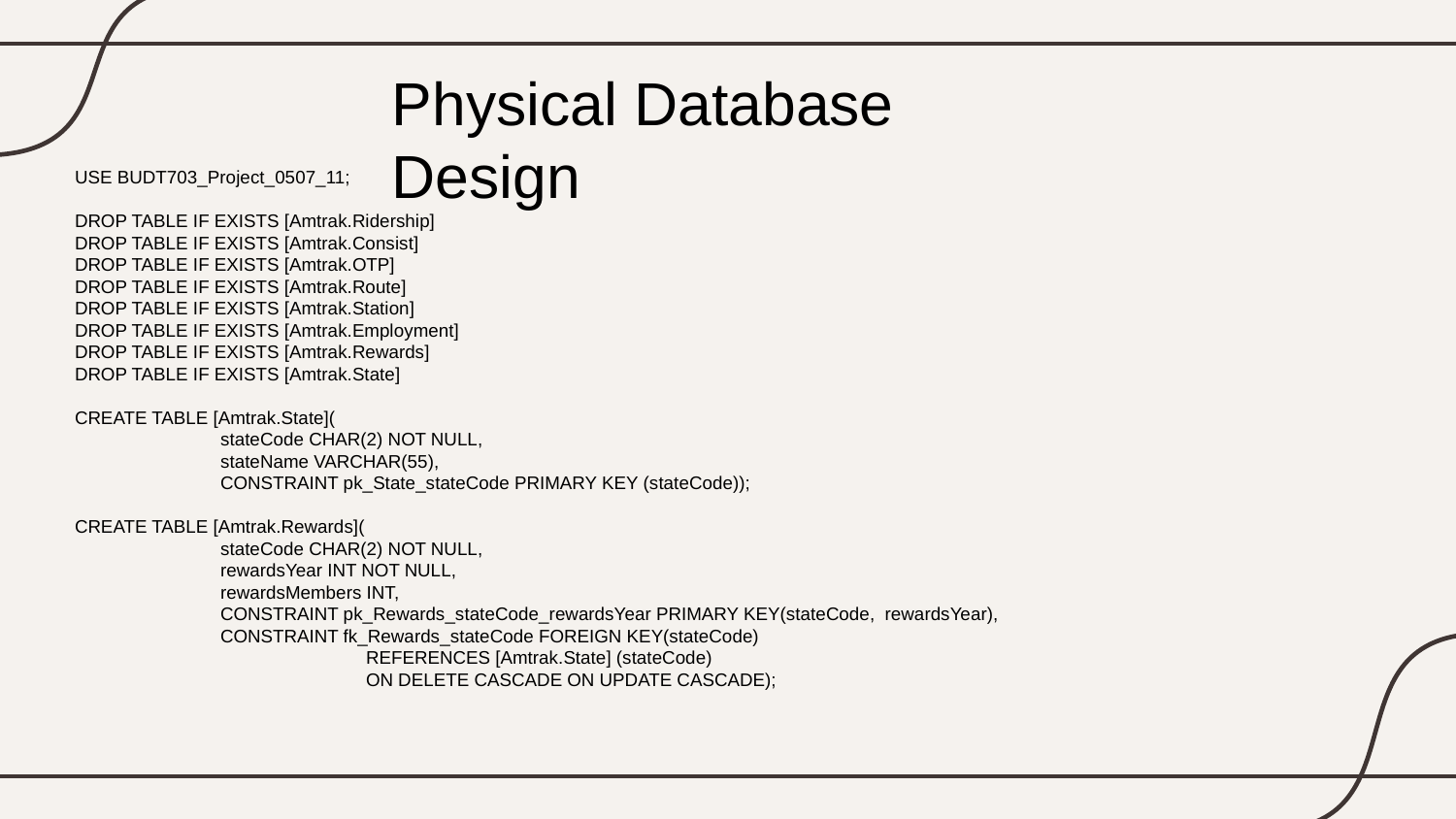

# Physical Database Design
USE BUDT703_Project_0507_11;

DROP TABLE IF EXISTS [Amtrak.Ridership]
DROP TABLE IF EXISTS [Amtrak.Consist]
DROP TABLE IF EXISTS [Amtrak.OTP]
DROP TABLE IF EXISTS [Amtrak.Route]
DROP TABLE IF EXISTS [Amtrak.Station]
DROP TABLE IF EXISTS [Amtrak.Employment]
DROP TABLE IF EXISTS [Amtrak.Rewards]
DROP TABLE IF EXISTS [Amtrak.State]

CREATE TABLE [Amtrak.State](
	stateCode CHAR(2) NOT NULL,
	stateName VARCHAR(55),
	CONSTRAINT pk_State_stateCode PRIMARY KEY (stateCode));

CREATE TABLE [Amtrak.Rewards](
	stateCode CHAR(2) NOT NULL,
	rewardsYear INT NOT NULL,
	rewardsMembers INT,
	CONSTRAINT pk_Rewards_stateCode_rewardsYear PRIMARY KEY(stateCode,  rewardsYear),
	CONSTRAINT fk_Rewards_stateCode FOREIGN KEY(stateCode)
		REFERENCES [Amtrak.State] (stateCode)
		ON DELETE CASCADE ON UPDATE CASCADE);